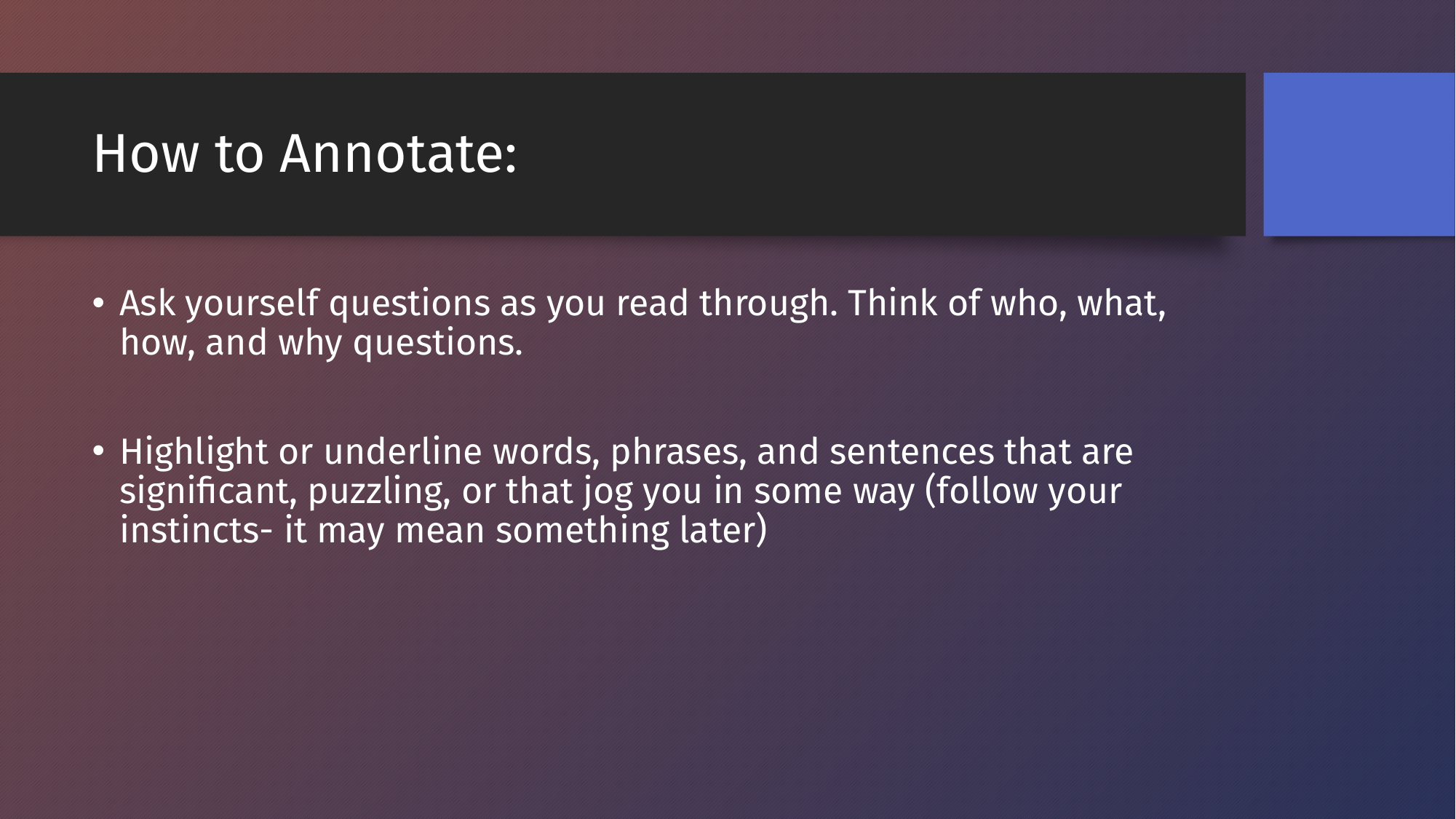

# How to Annotate:
Ask yourself questions as you read through. Think of who, what, how, and why questions.

Highlight or underline words, phrases, and sentences that are significant, puzzling, or that jog you in some way (follow your instincts- it may mean something later)